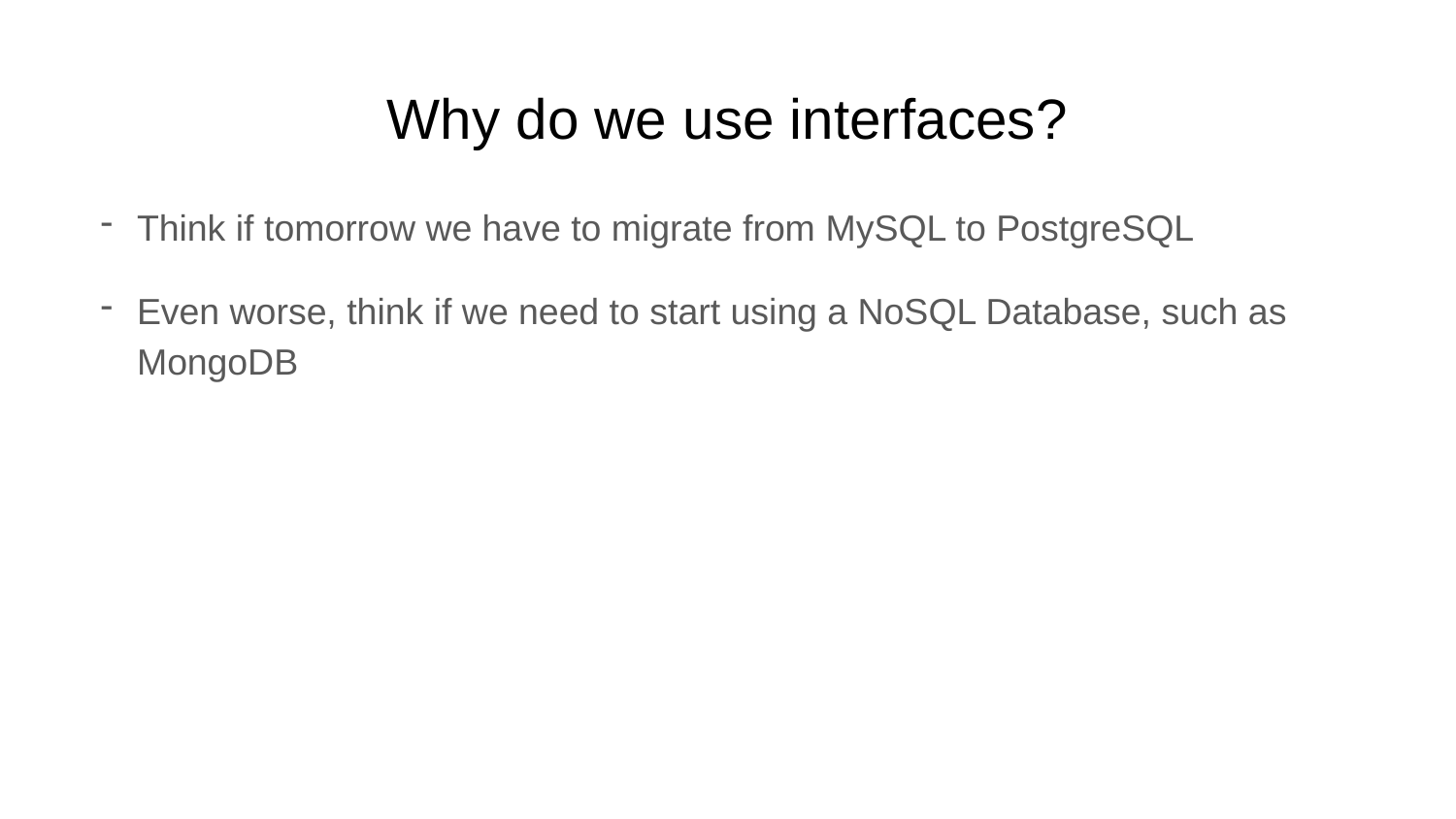

# Why do we use interfaces?
Think if tomorrow we have to migrate from MySQL to PostgreSQL

Even worse, think if we need to start using a NoSQL Database, such as MongoDB